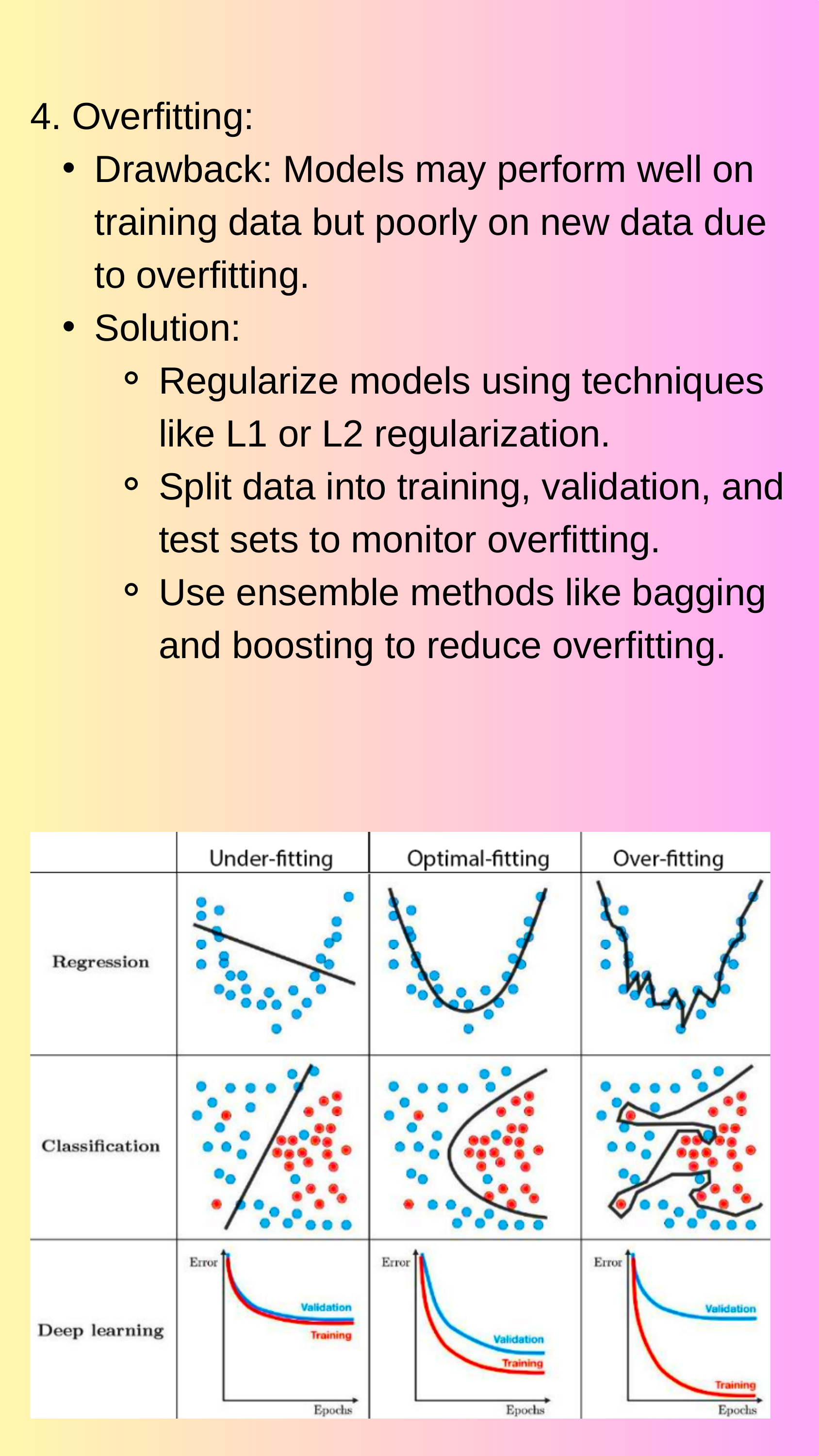

4. Overfitting:
Drawback: Models may perform well on training data but poorly on new data due to overfitting.
Solution:
Regularize models using techniques like L1 or L2 regularization.
Split data into training, validation, and test sets to monitor overfitting.
Use ensemble methods like bagging and boosting to reduce overfitting.